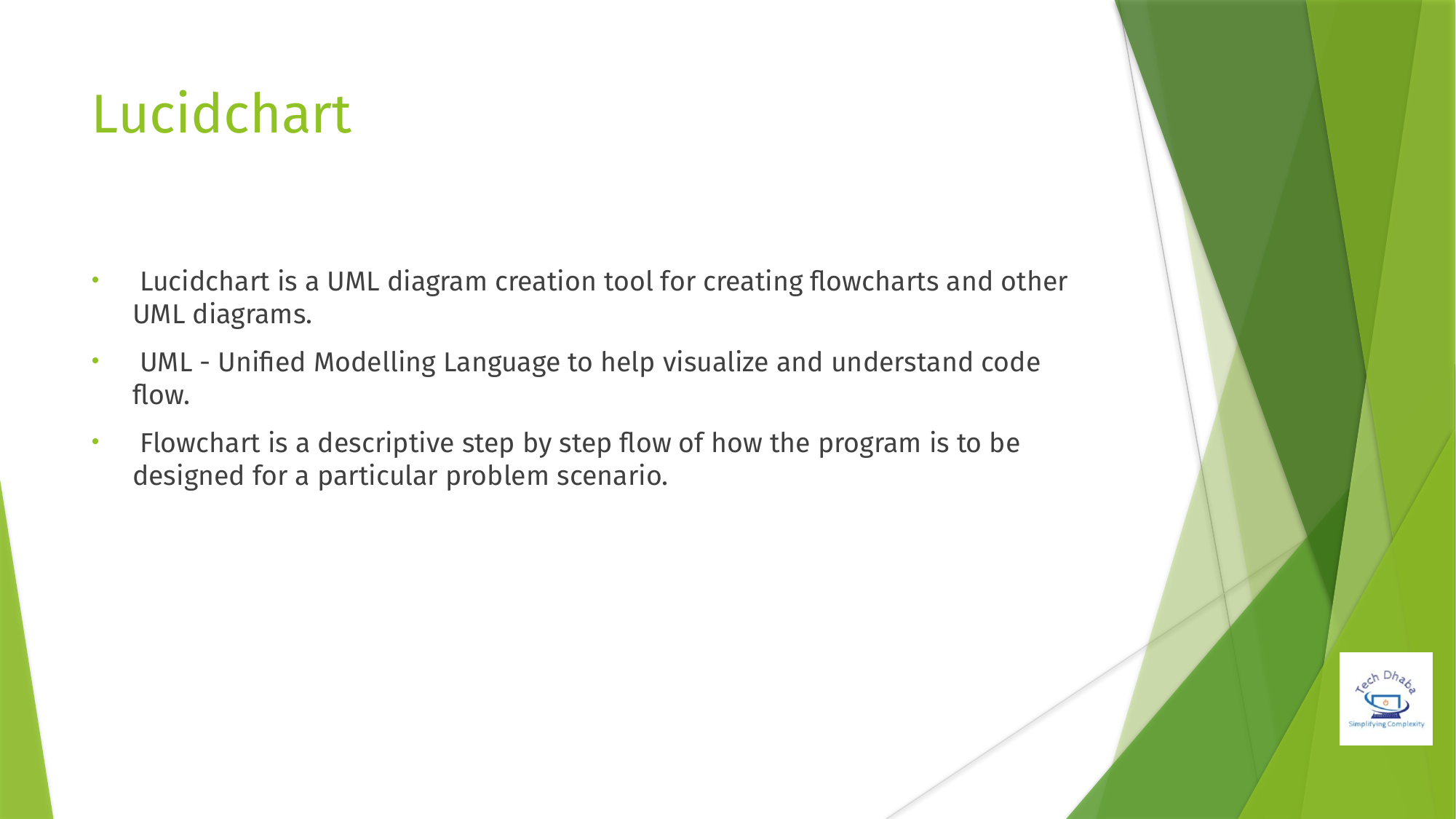

# Lucidchart
 Lucidchart is a UML diagram creation tool for creating flowcharts and other UML diagrams.
 UML - Unified Modelling Language to help visualize and understand code flow.
 Flowchart is a descriptive step by step flow of how the program is to be designed for a particular problem scenario.